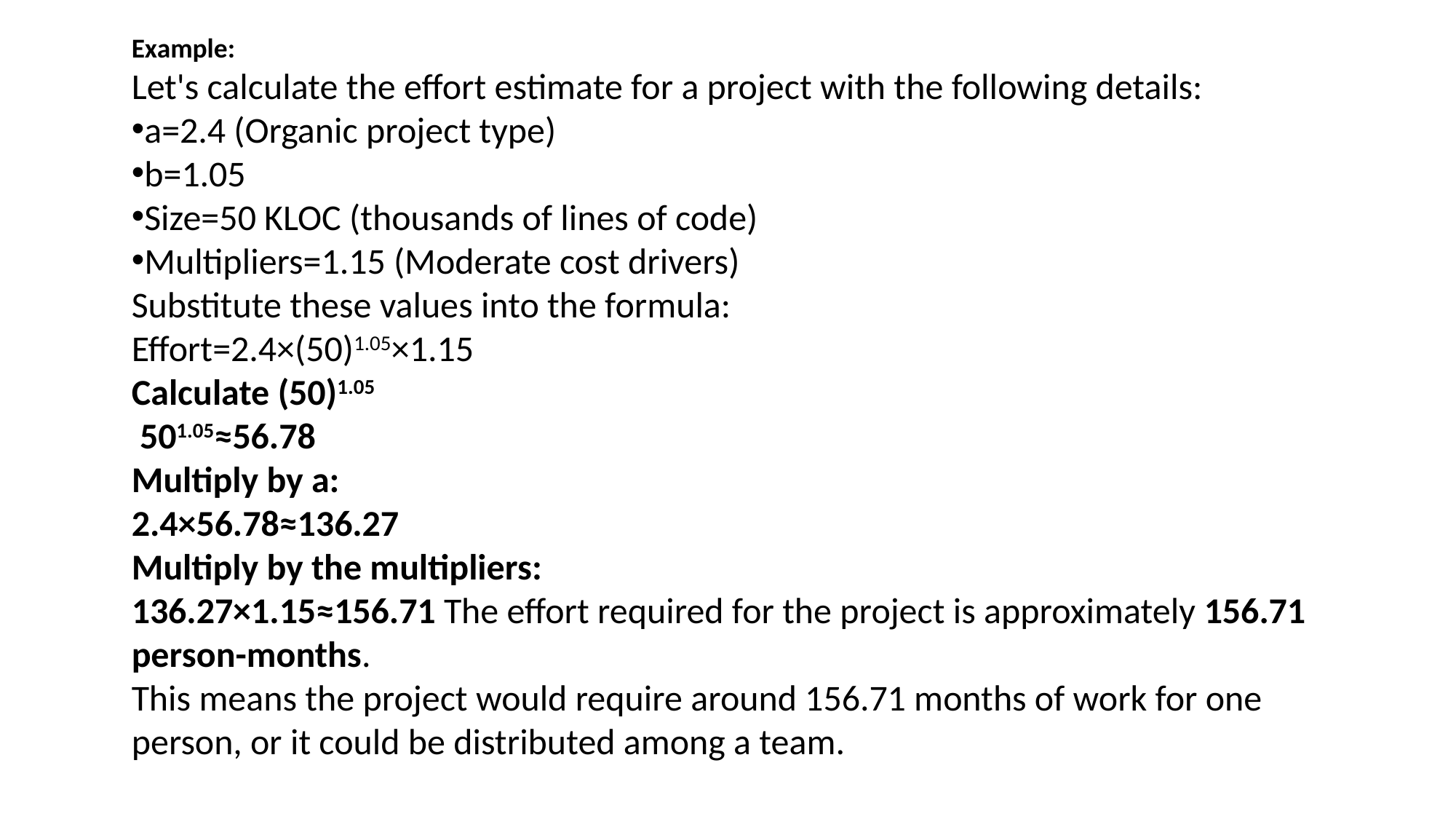

Example:
Let's calculate the effort estimate for a project with the following details:
a=2.4 (Organic project type)
b=1.05
Size=50 KLOC (thousands of lines of code)
Multipliers=1.15 (Moderate cost drivers)
Substitute these values into the formula:
Effort=2.4×(50)1.05×1.15
Calculate (50)1.05
 501.05≈56.78
Multiply by a:
2.4×56.78≈136.27
Multiply by the multipliers:
136.27×1.15≈156.71 The effort required for the project is approximately 156.71 person-months.
This means the project would require around 156.71 months of work for one person, or it could be distributed among a team.